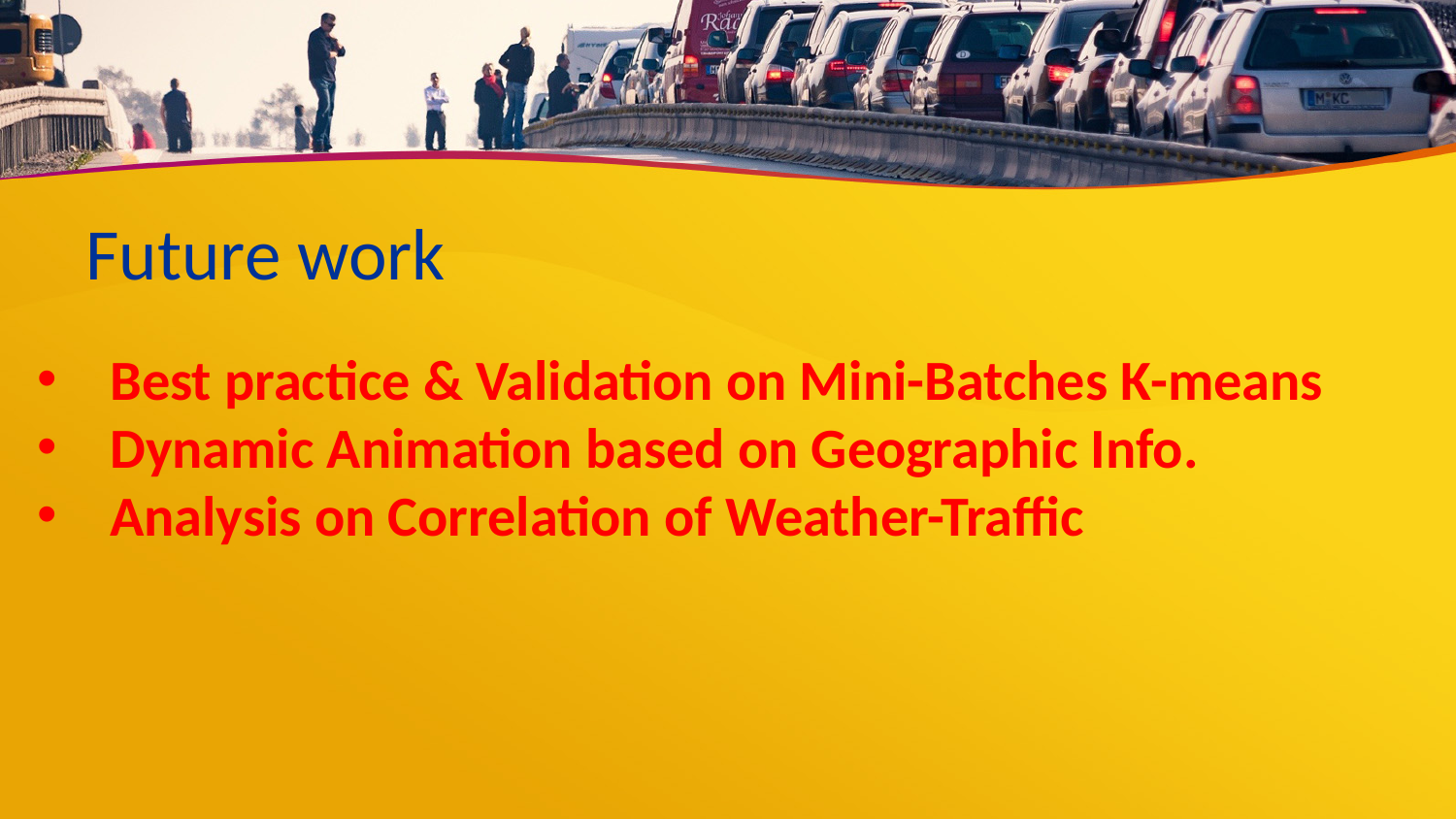

# Future work
Best practice & Validation on Mini-Batches K-means
Dynamic Animation based on Geographic Info.
Analysis on Correlation of Weather-Traffic